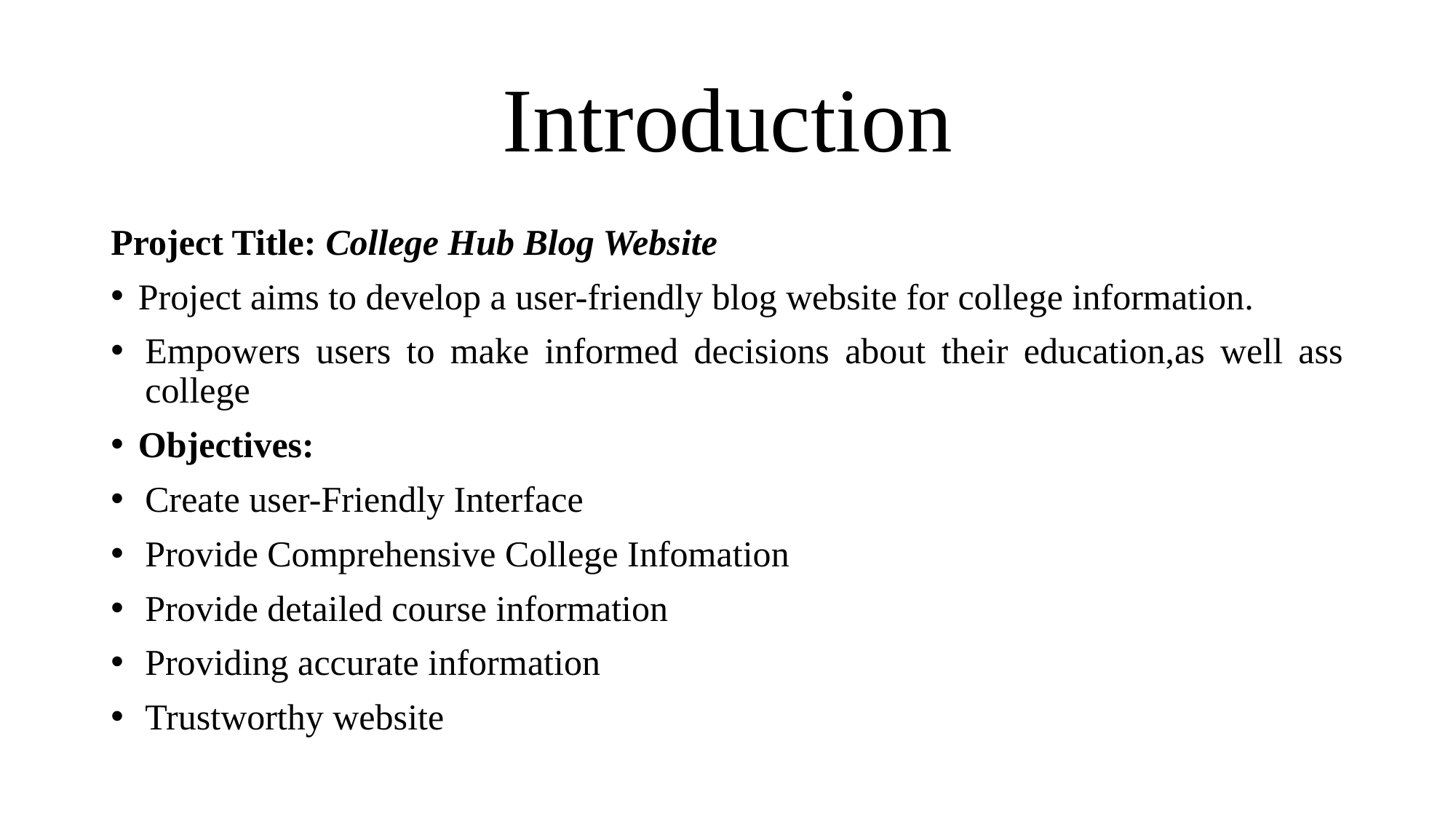

# Introduction
Project Title: College Hub Blog Website
Project aims to develop a user-friendly blog website for college information.
Empowers users to make informed decisions about their education,as well ass college
Objectives:
Create user-Friendly Interface
Provide Comprehensive College Infomation
Provide detailed course information
Providing accurate information
Trustworthy website